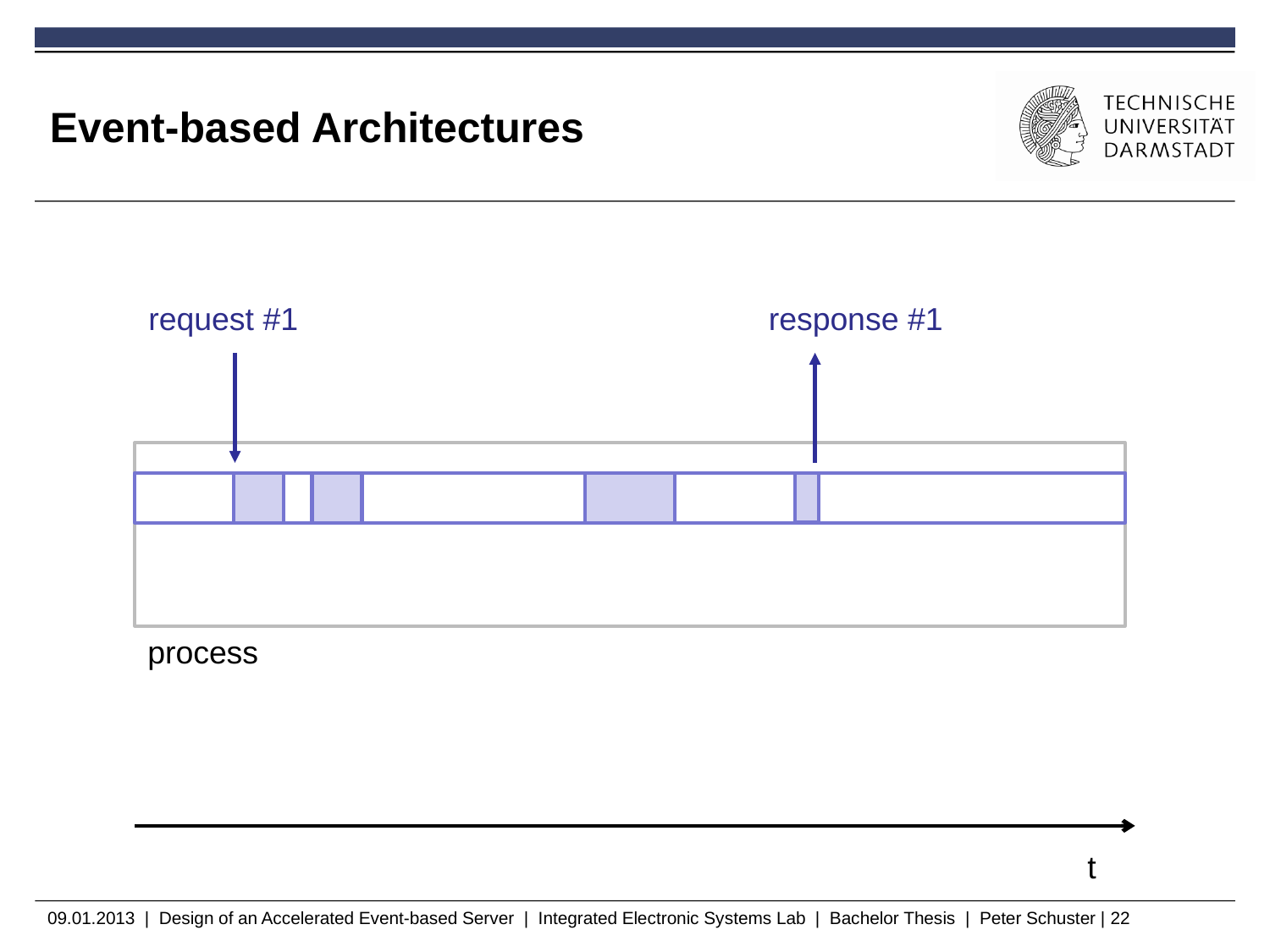

# Event-based Architectures
request #1
response #1

process
t